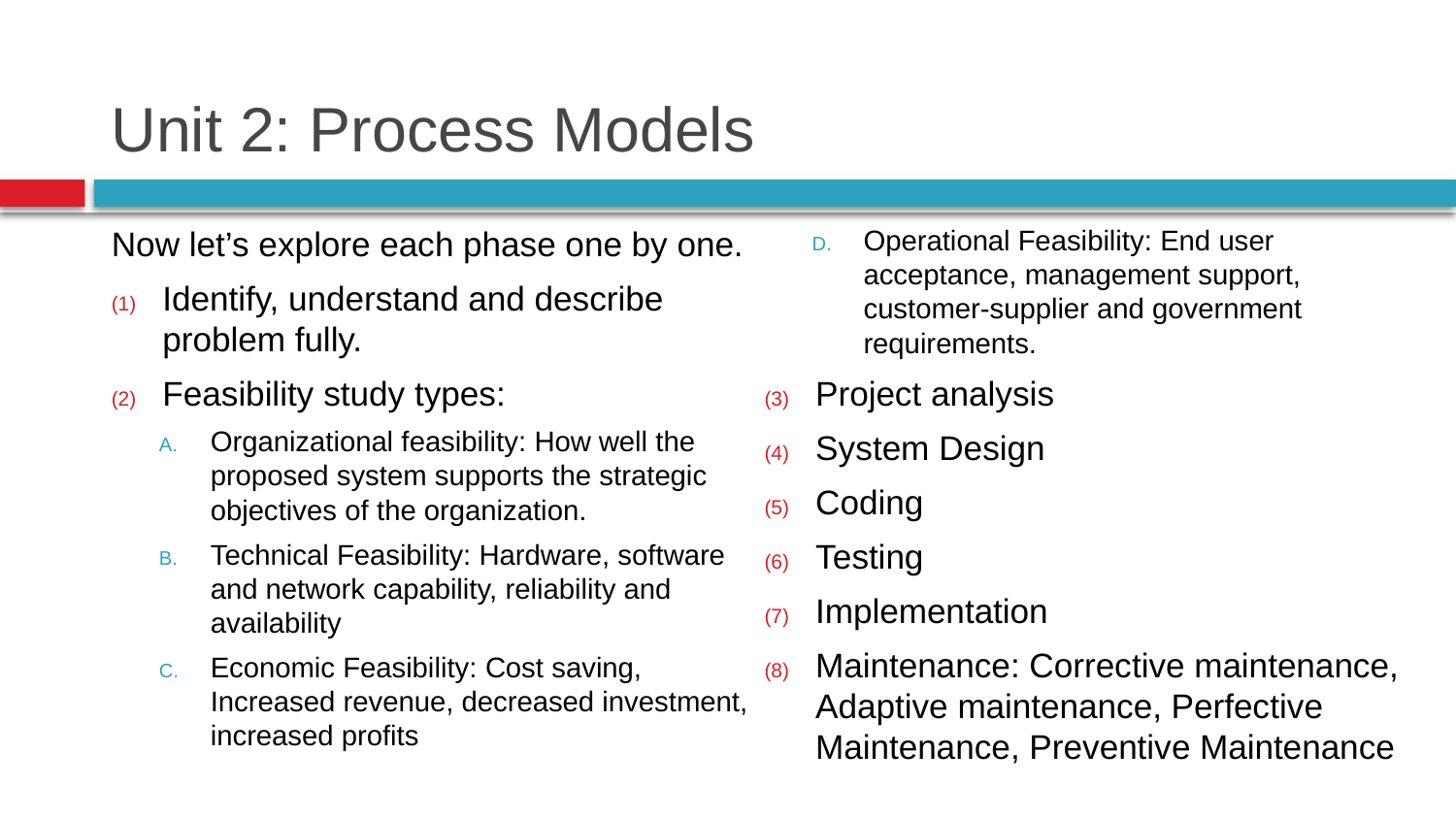

# Unit 2: Process Models
Now let’s explore each phase one by one.
Identify, understand and describe problem fully.
Feasibility study types:
Organizational feasibility: How well the proposed system supports the strategic objectives of the organization.
Technical Feasibility: Hardware, software and network capability, reliability and availability
Economic Feasibility: Cost saving, Increased revenue, decreased investment, increased profits
Operational Feasibility: End user acceptance, management support, customer-supplier and government requirements.
Project analysis
System Design
Coding
Testing
Implementation
Maintenance: Corrective maintenance, Adaptive maintenance, Perfective Maintenance, Preventive Maintenance